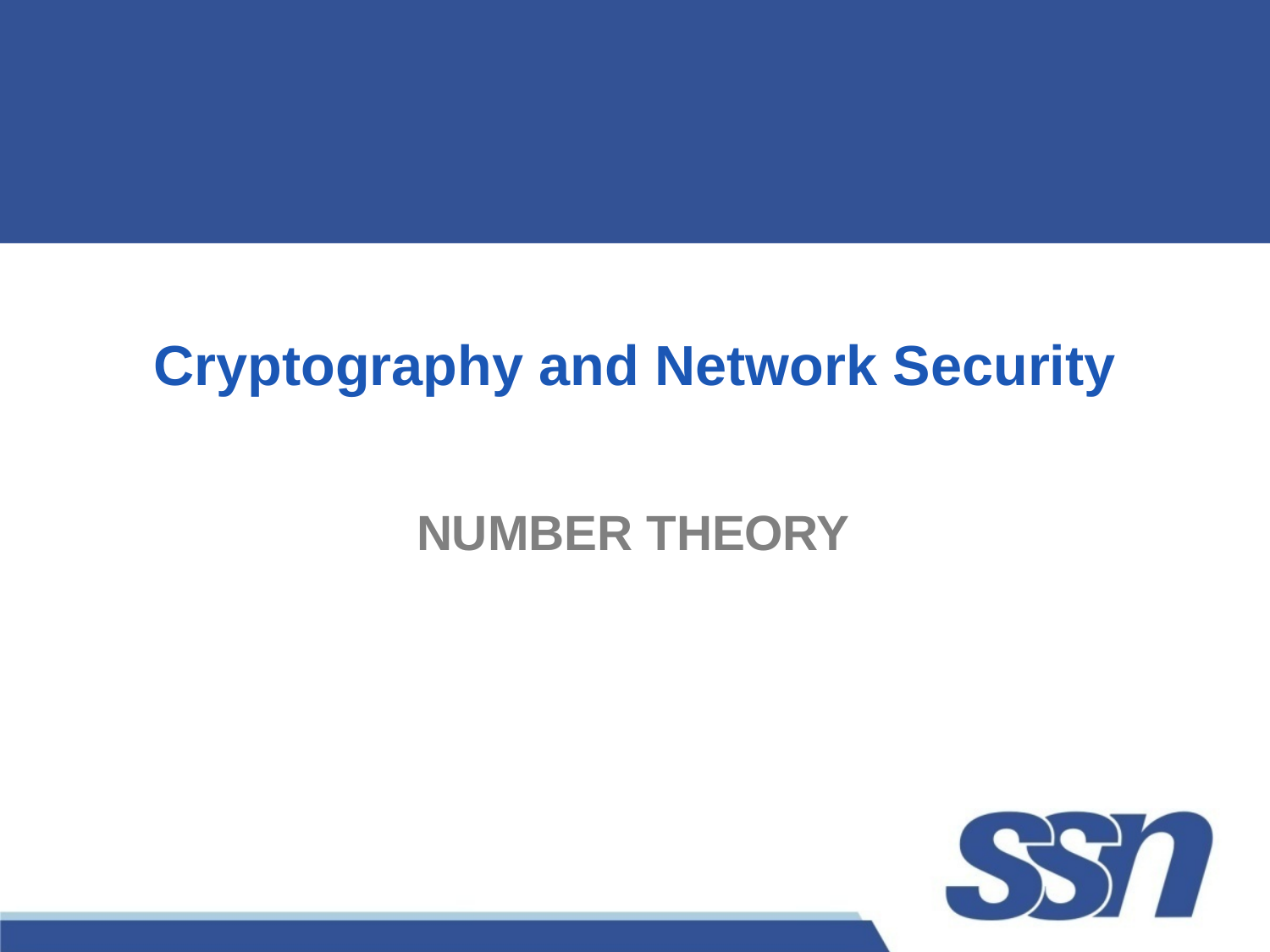

# Cryptography and Network Security
NUMBER THEORY